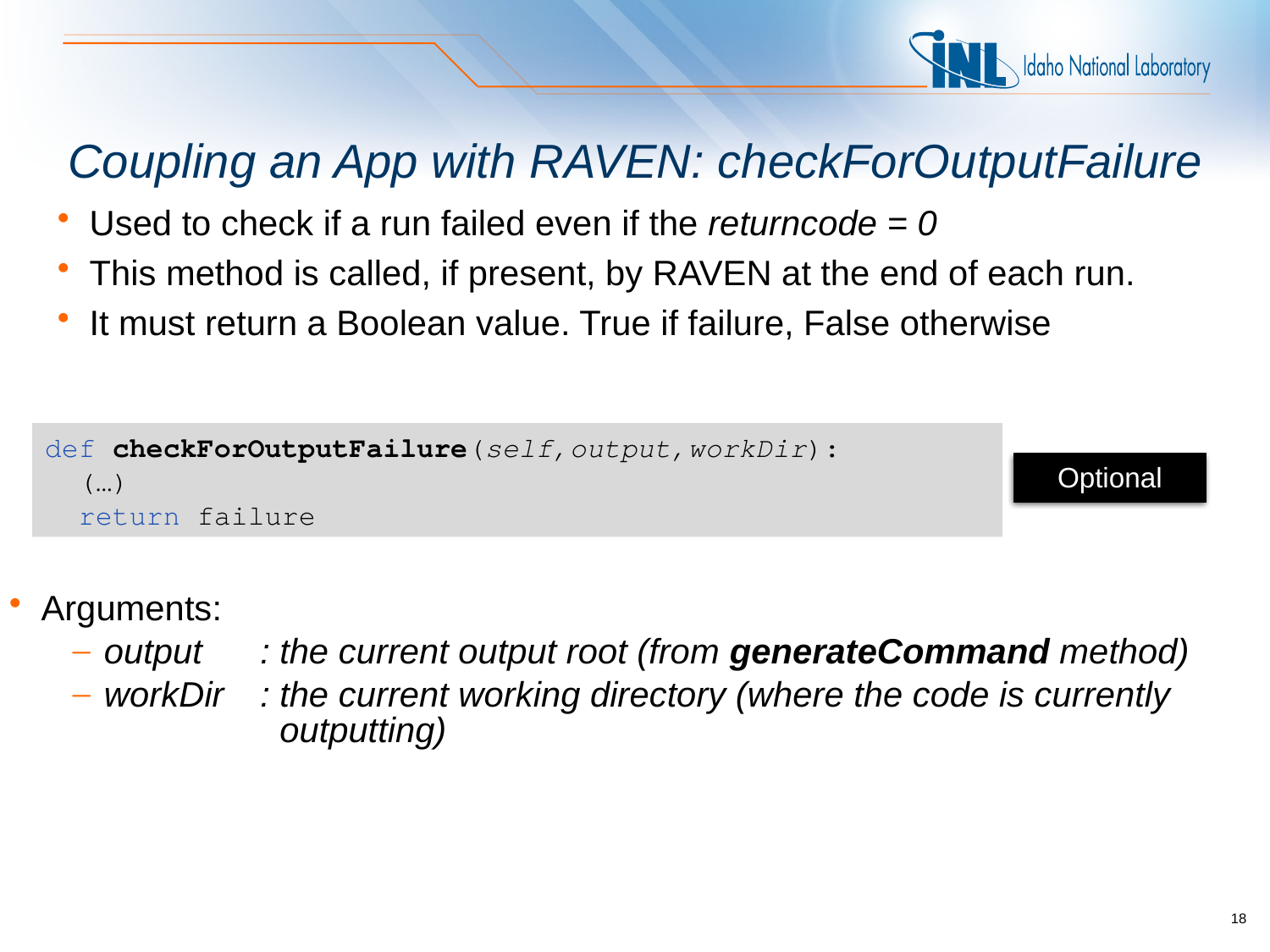

# Coupling an App with RAVEN: checkForOutputFailure
Used to check if a run failed even if the returncode = 0
This method is called, if present, by RAVEN at the end of each run.
It must return a Boolean value. True if failure, False otherwise

def checkForOutputFailure(self,output,workDir):
  (…)
  return failure
Optional
Optional
Arguments:
output	   : the current output root (from generateCommand method)
workDir	   : the current working directory (where the code is currently 		     outputting)

18